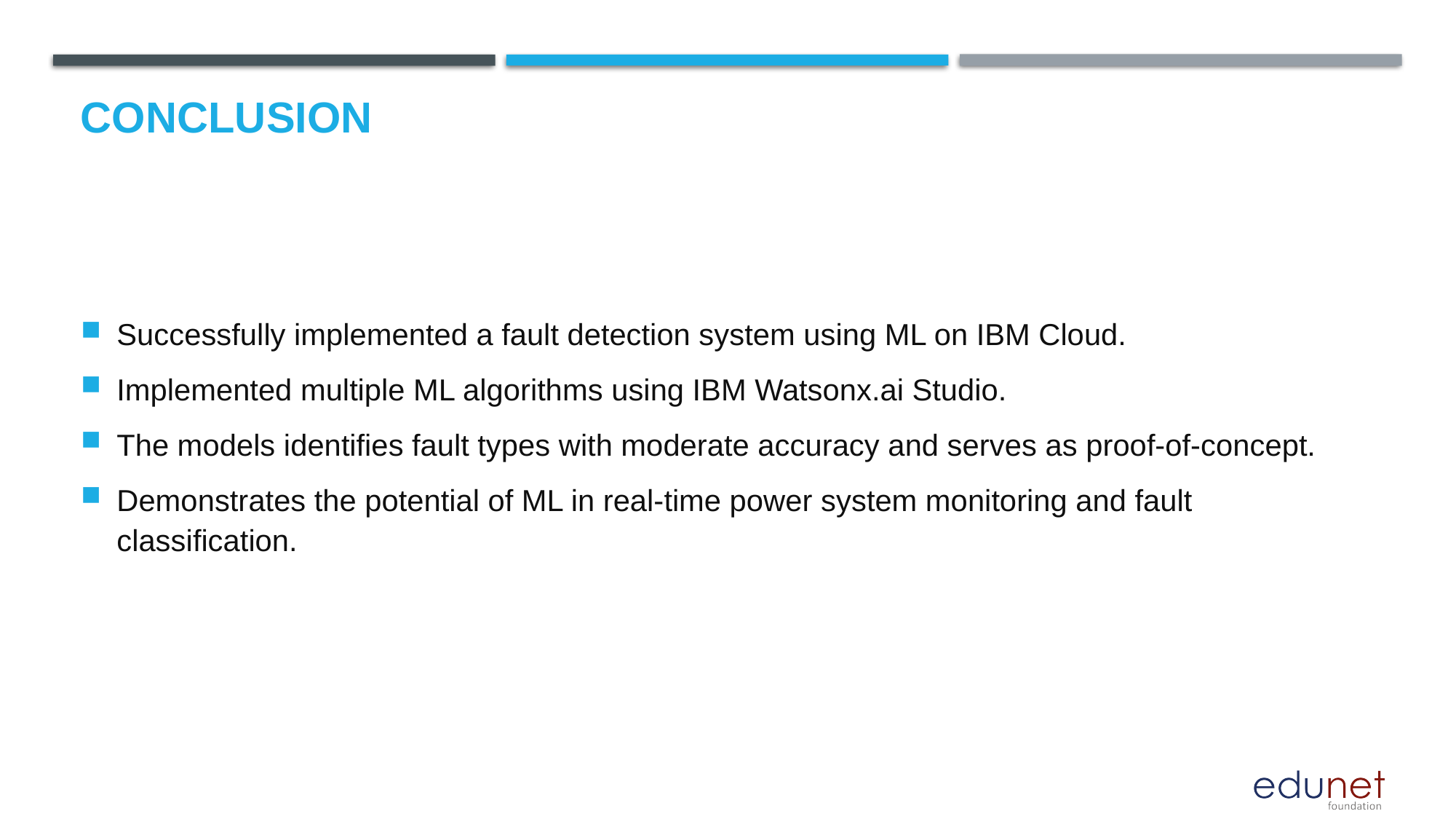

# Conclusion
Successfully implemented a fault detection system using ML on IBM Cloud.
Implemented multiple ML algorithms using IBM Watsonx.ai Studio.
The models identifies fault types with moderate accuracy and serves as proof-of-concept.
Demonstrates the potential of ML in real-time power system monitoring and fault classification.